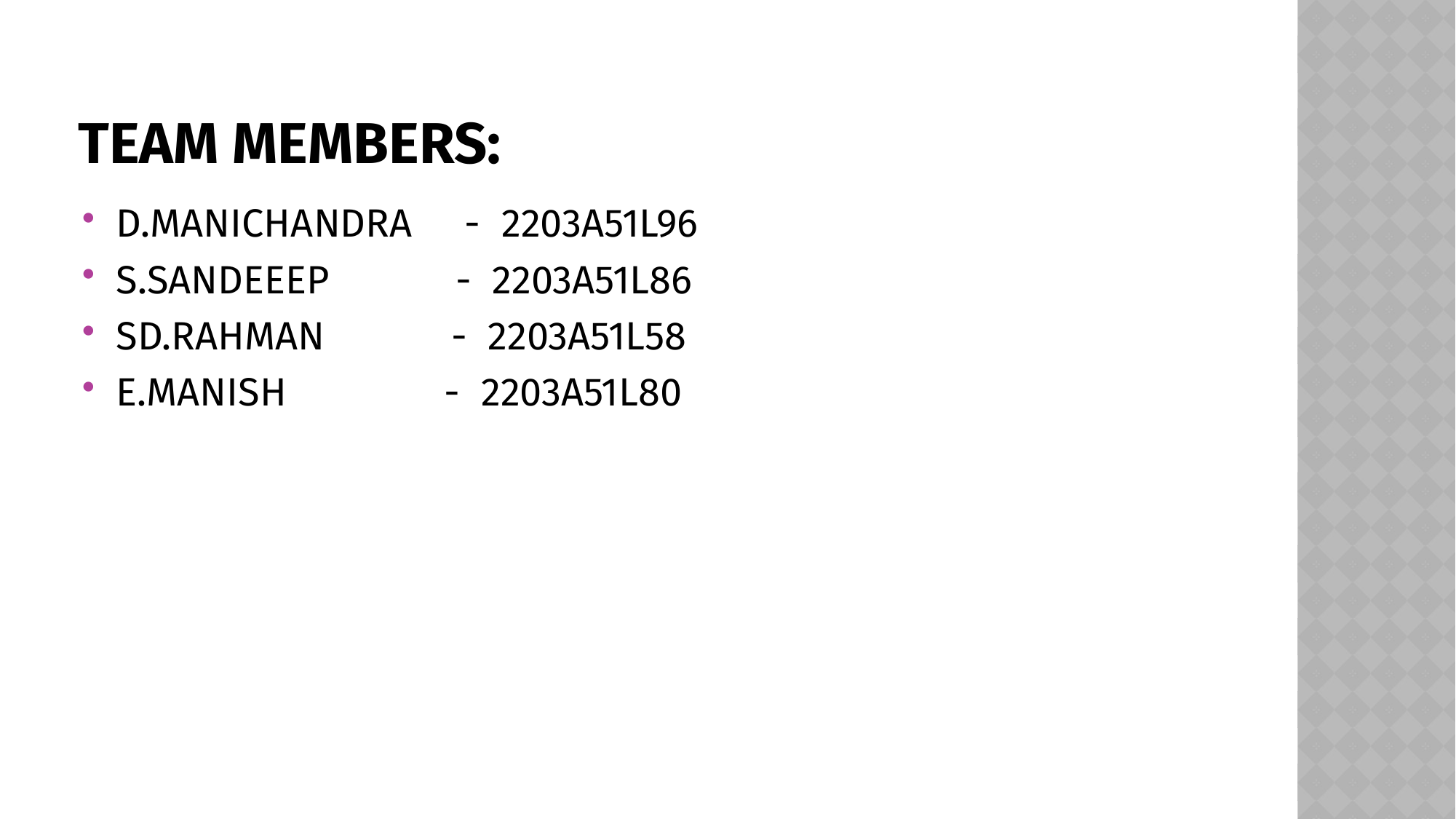

# TEAM MEMBERS:
D.MANICHANDRA     -  2203A51L96
S.SANDEEEP            -  2203A51L86
SD.RAHMAN            -  2203A51L58
E.MANISH               -  2203A51L80